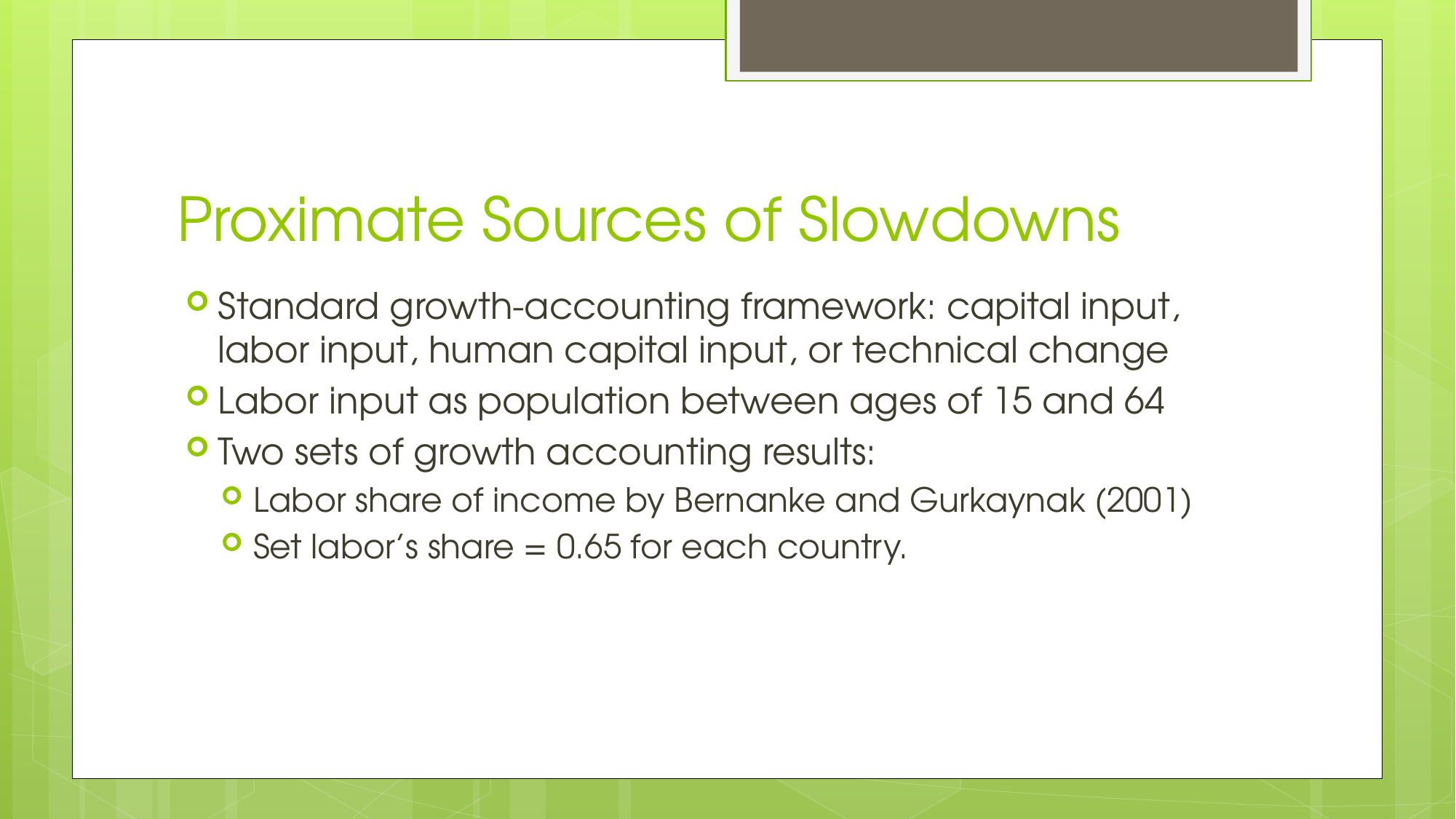

# Proximate Sources of Slowdowns
Standard growth-accounting framework: capital input, labor input, human capital input, or technical change
Labor input as population between ages of 15 and 64
Two sets of growth accounting results:
Labor share of income by Bernanke and Gurkaynak (2001)
Set labor’s share = 0.65 for each country.